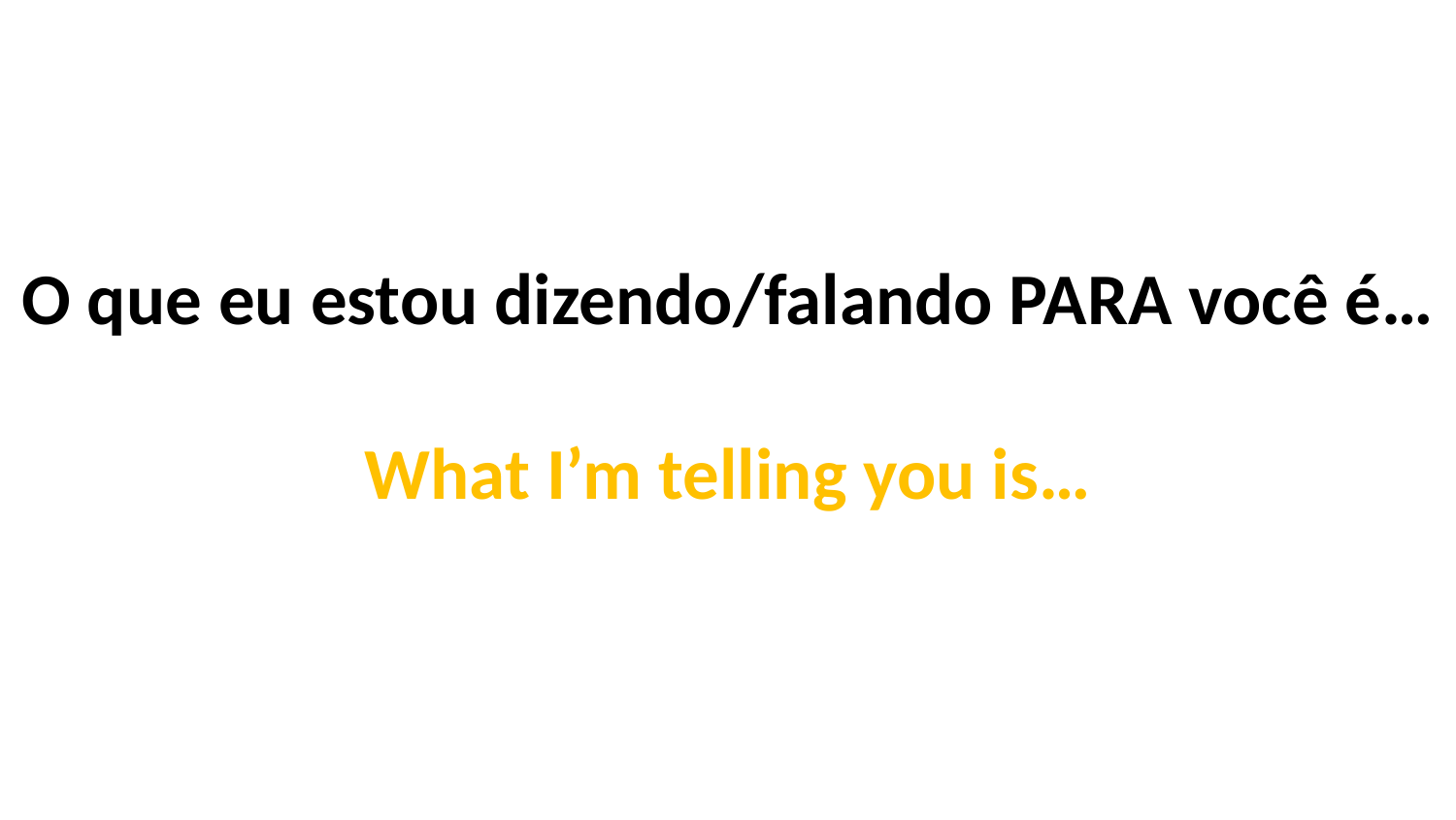

O que eu estou dizendo/falando PARA você é…

What I’m telling you is…